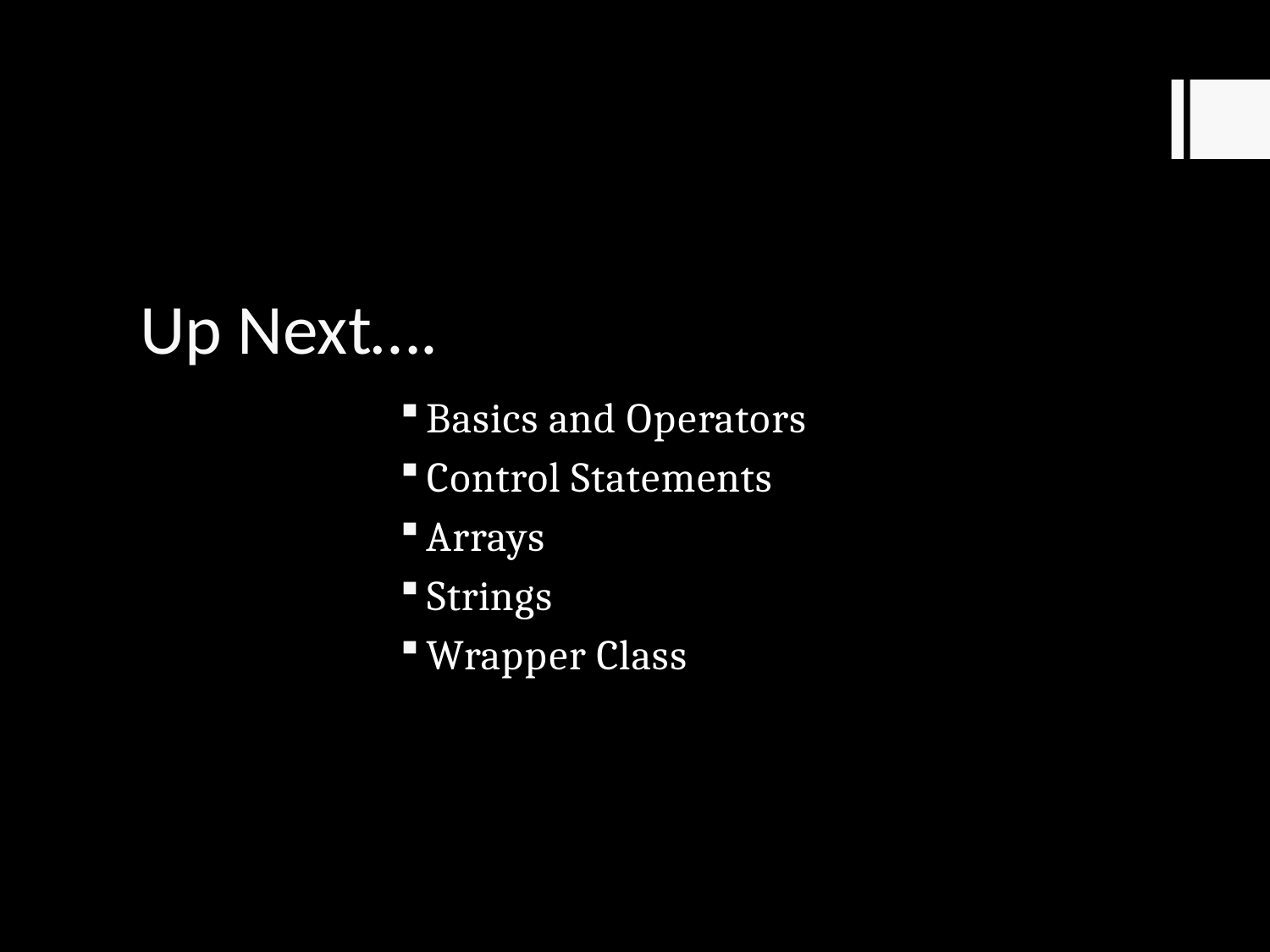

# Up Next….
Basics and Operators
Control Statements
Arrays
Strings
Wrapper Class